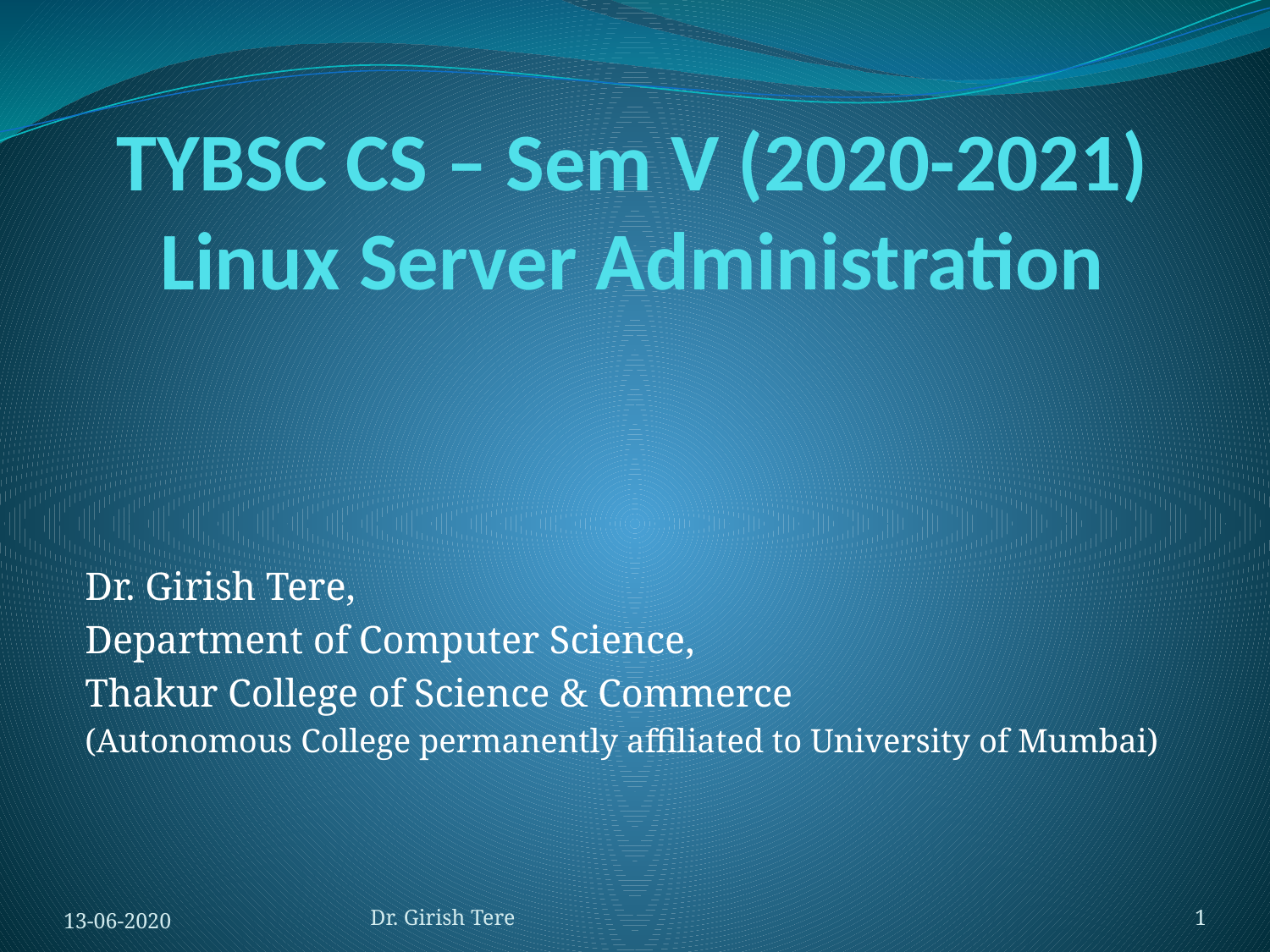

# TYBSC CS – Sem V (2020-2021) Linux Server Administration
Dr. Girish Tere,
Department of Computer Science,
Thakur College of Science & Commerce
(Autonomous College permanently affiliated to University of Mumbai)
13-06-2020
Dr. Girish Tere
1